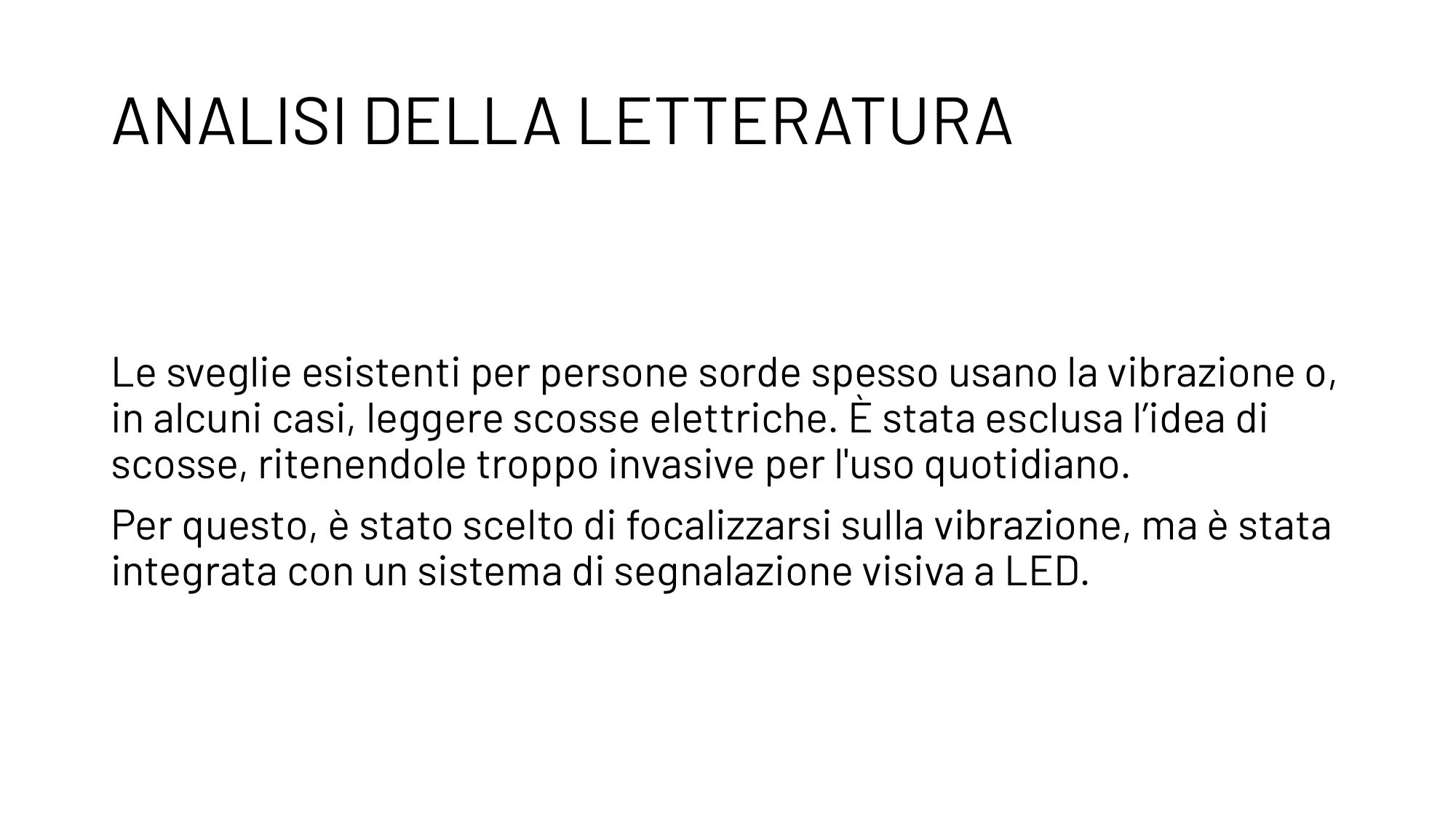

# ANALISI DELLA LETTERATURA

Le sveglie esistenti per persone sorde spesso usano la vibrazione o, in alcuni casi, leggere scosse elettriche. È stata esclusa l’idea di scosse, ritenendole troppo invasive per l'uso quotidiano.
Per questo, è stato scelto di focalizzarsi sulla vibrazione, ma è stata integrata con un sistema di segnalazione visiva a LED.